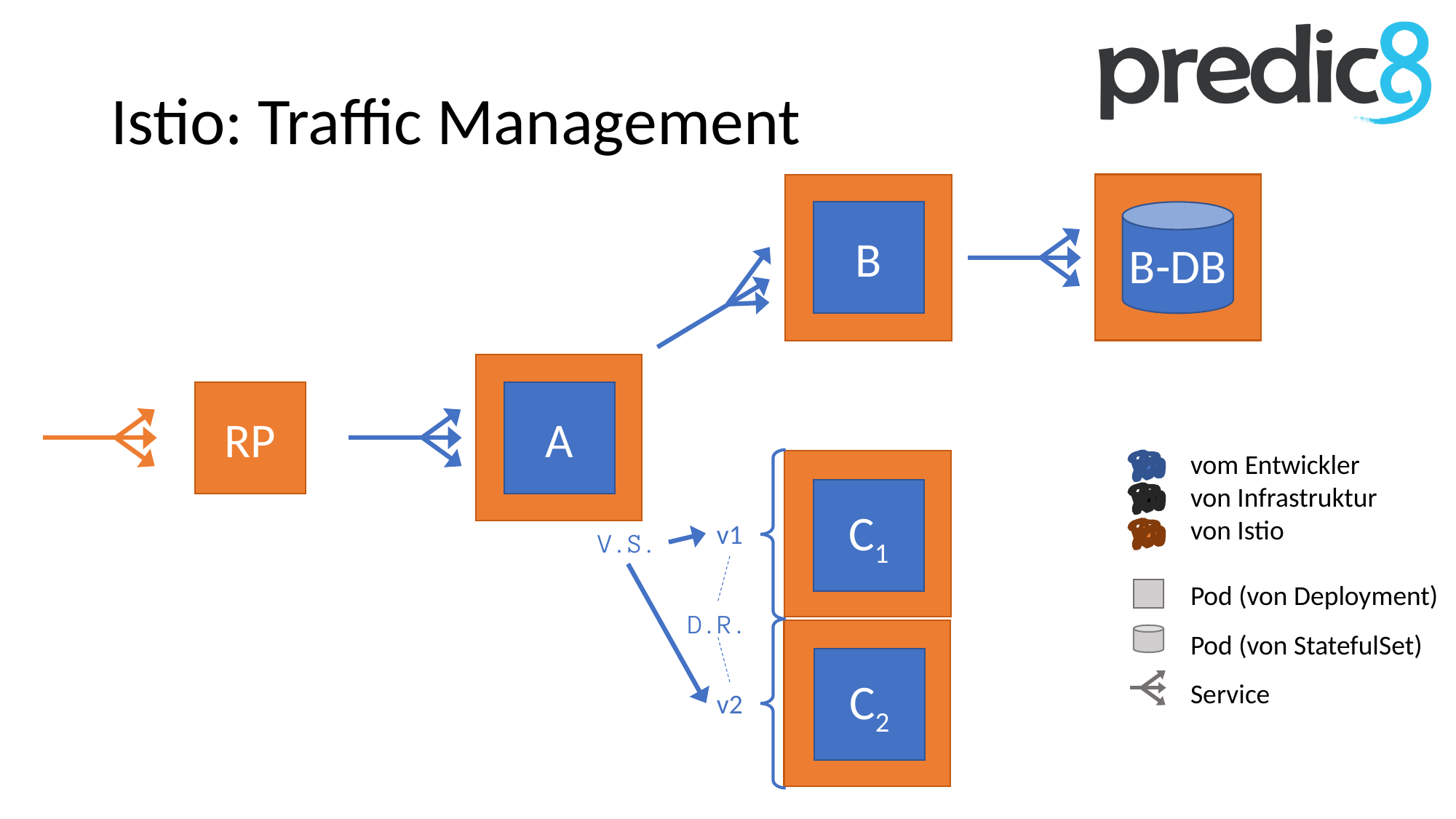

# Istio: Traffic Management

B
B-DB

RP
A
vom Entwickler
von Infrastruktur
von Istio

Pod (von Deployment)
Pod (von StatefulSet)
Service

C1

v1

V.S.

D.R.

C2
v2